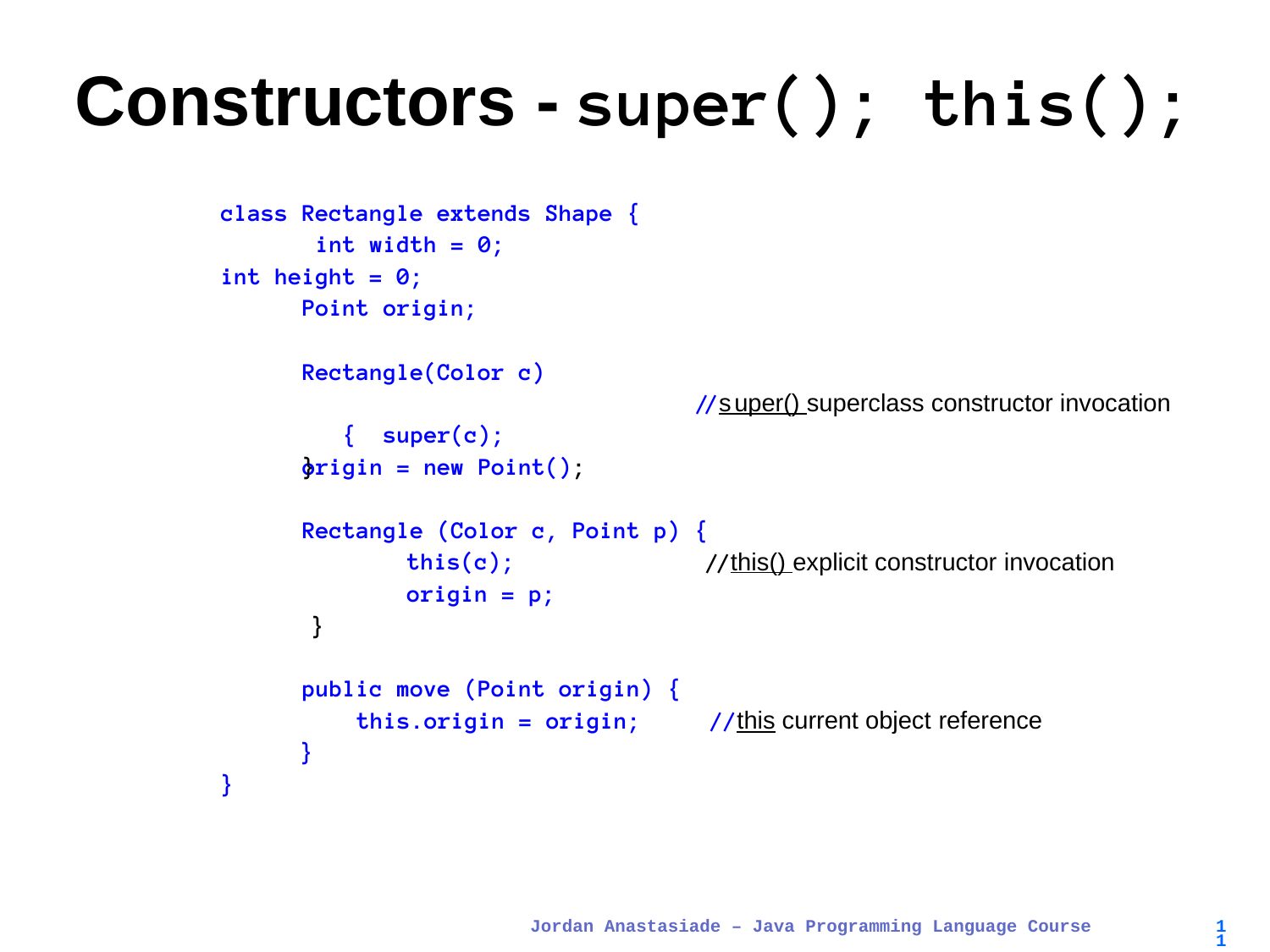

# Constructors - super(); this();
class Rectangle extends Shape {  int width = 0;
int height = 0;  Point origin;
Rectangle(Color c)	{  super(c);
origin = new Point();
//s uper() superclass constructor invocation
}
Rectangle (Color c, Point p) {
this(c);  origin = p;
//this() explicit constructor invocation
}
public move (Point origin) {  this.origin = origin;
}
//this current object reference

}
Jordan Anastasiade – Java Programming Language Course
11